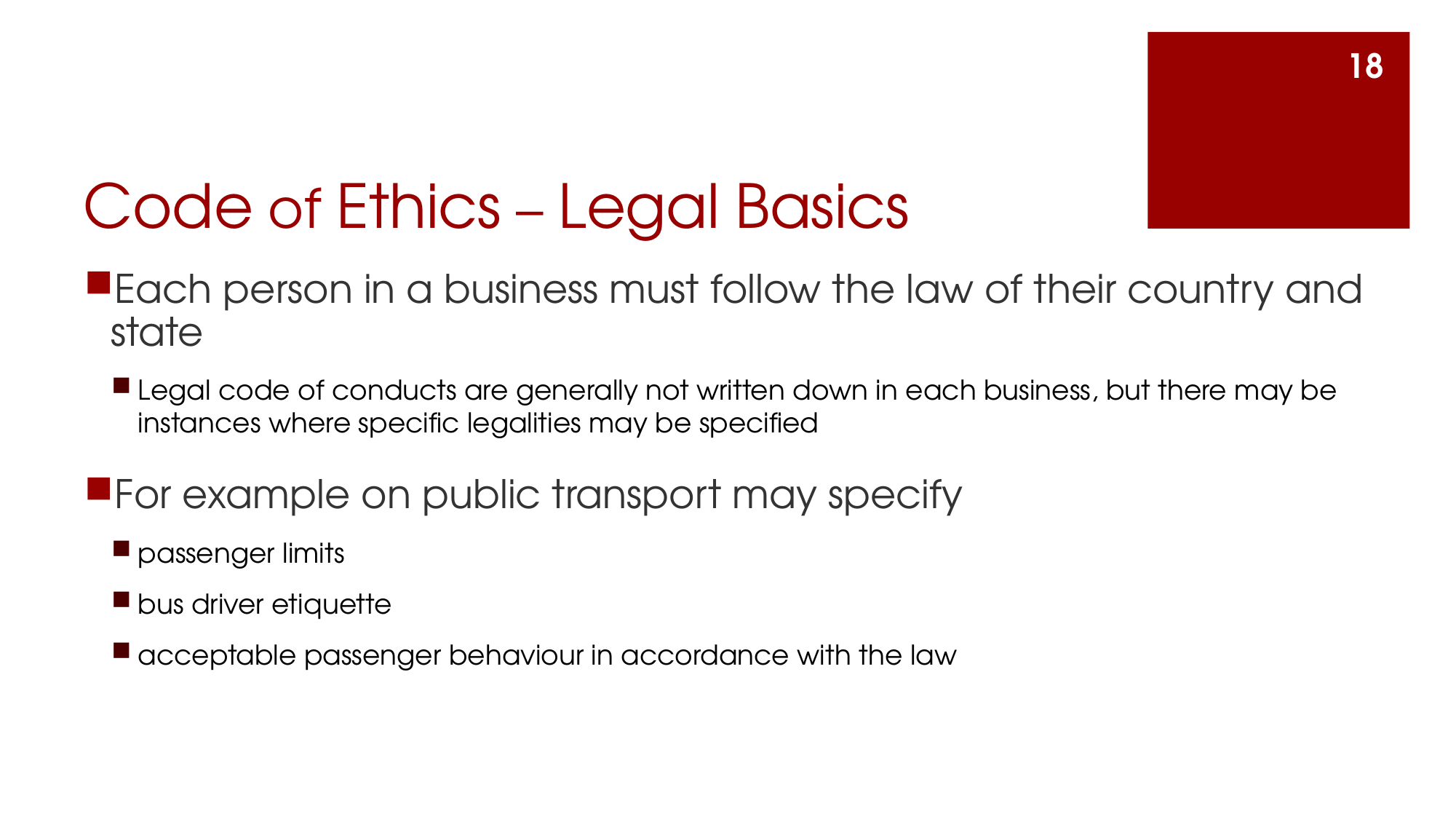

18
# Code of Ethics – Legal Basics
Each person in a business must follow the law of their country and state
Legal code of conducts are generally not written down in each business, but there may be instances where specific legalities may be specified
For example on public transport may specify
passenger limits
bus driver etiquette
acceptable passenger behaviour in accordance with the law